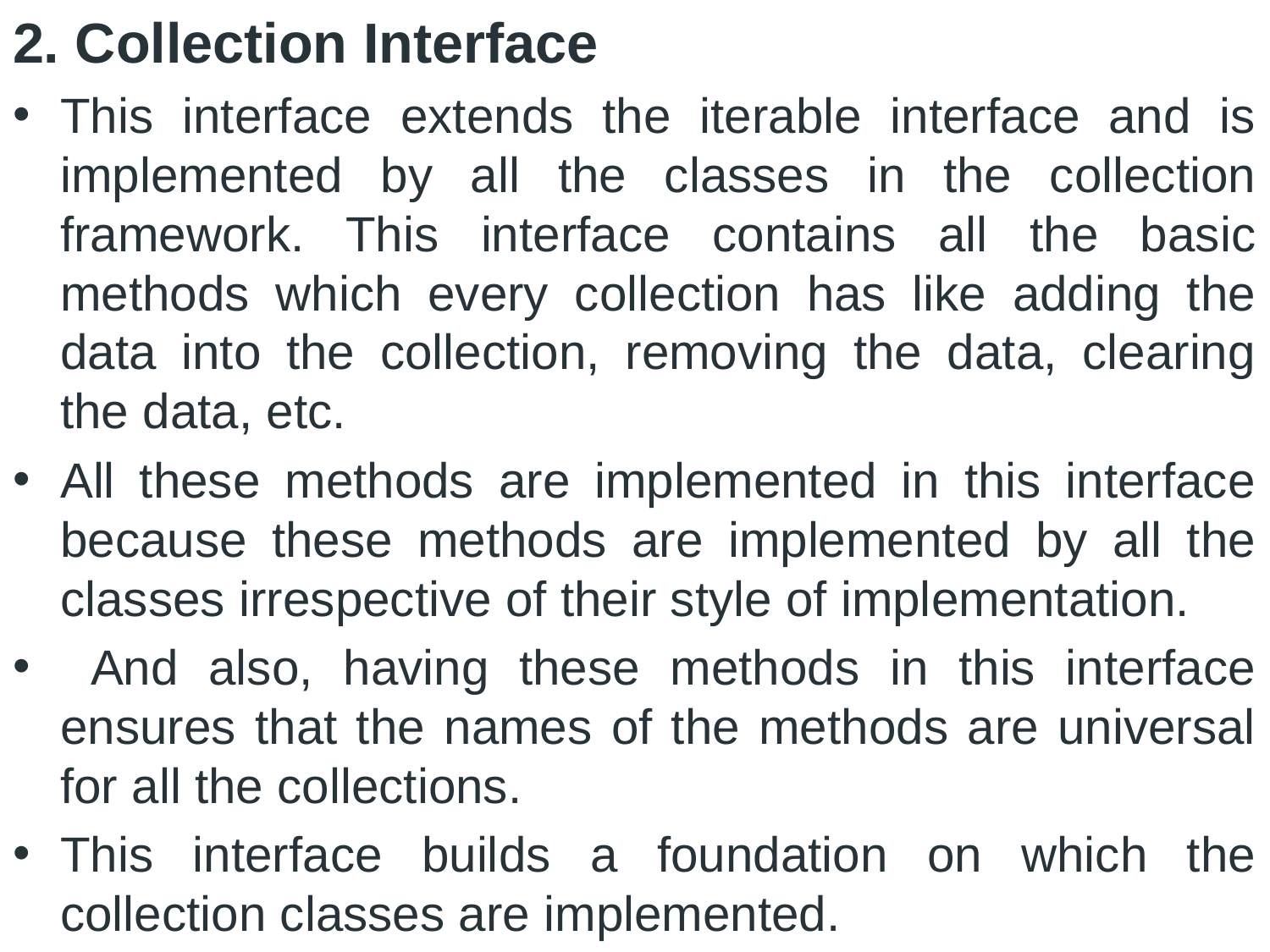

2. Collection Interface
This interface extends the iterable interface and is implemented by all the classes in the collection framework. This interface contains all the basic methods which every collection has like adding the data into the collection, removing the data, clearing the data, etc.
All these methods are implemented in this interface because these methods are implemented by all the classes irrespective of their style of implementation.
 And also, having these methods in this interface ensures that the names of the methods are universal for all the collections.
This interface builds a foundation on which the collection classes are implemented.